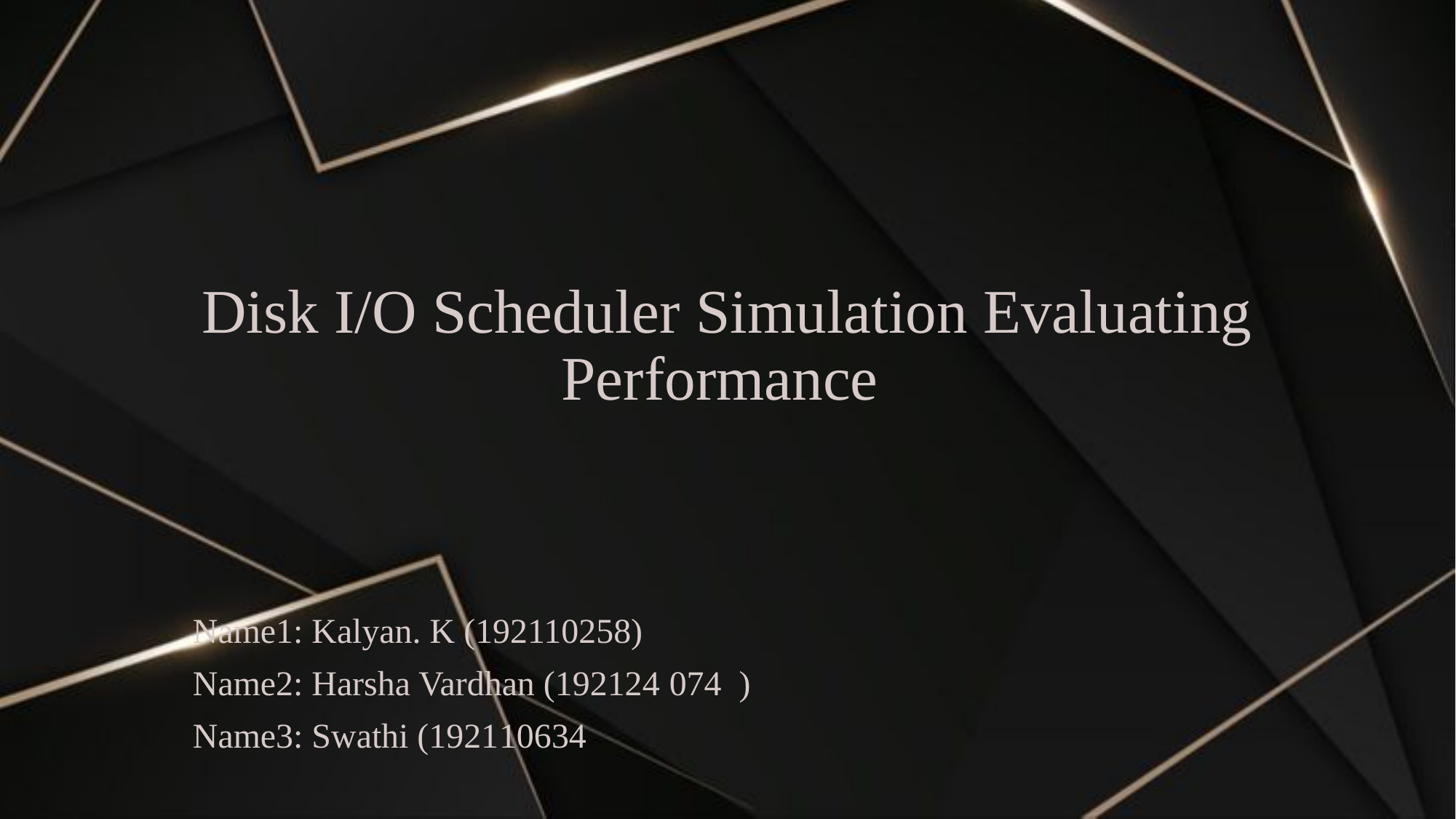

# Disk I/O Scheduler Simulation Evaluating Performance
Name1: Kalyan. K (192110258)
Name2: Harsha Vardhan (192124 074  )
Name3: Swathi (192110634